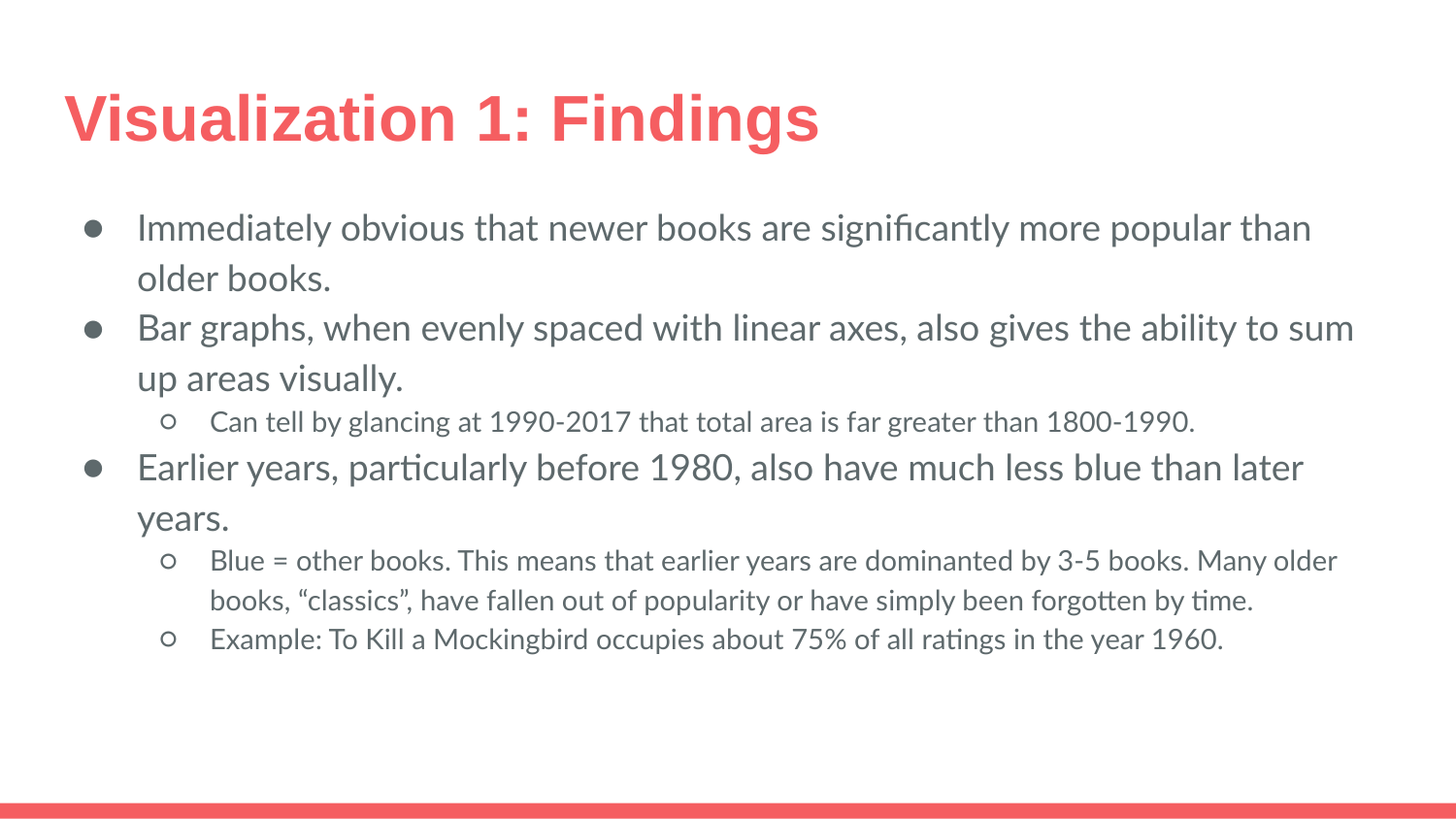

# Visualization 1: Findings

Immediately obvious that newer books are significantly more popular than older books.
Bar graphs, when evenly spaced with linear axes, also gives the ability to sum up areas visually.
Can tell by glancing at 1990-2017 that total area is far greater than 1800-1990.
Earlier years, particularly before 1980, also have much less blue than later years.
Blue = other books. This means that earlier years are dominanted by 3-5 books. Many older books, “classics”, have fallen out of popularity or have simply been forgotten by time.
Example: To Kill a Mockingbird occupies about 75% of all ratings in the year 1960.